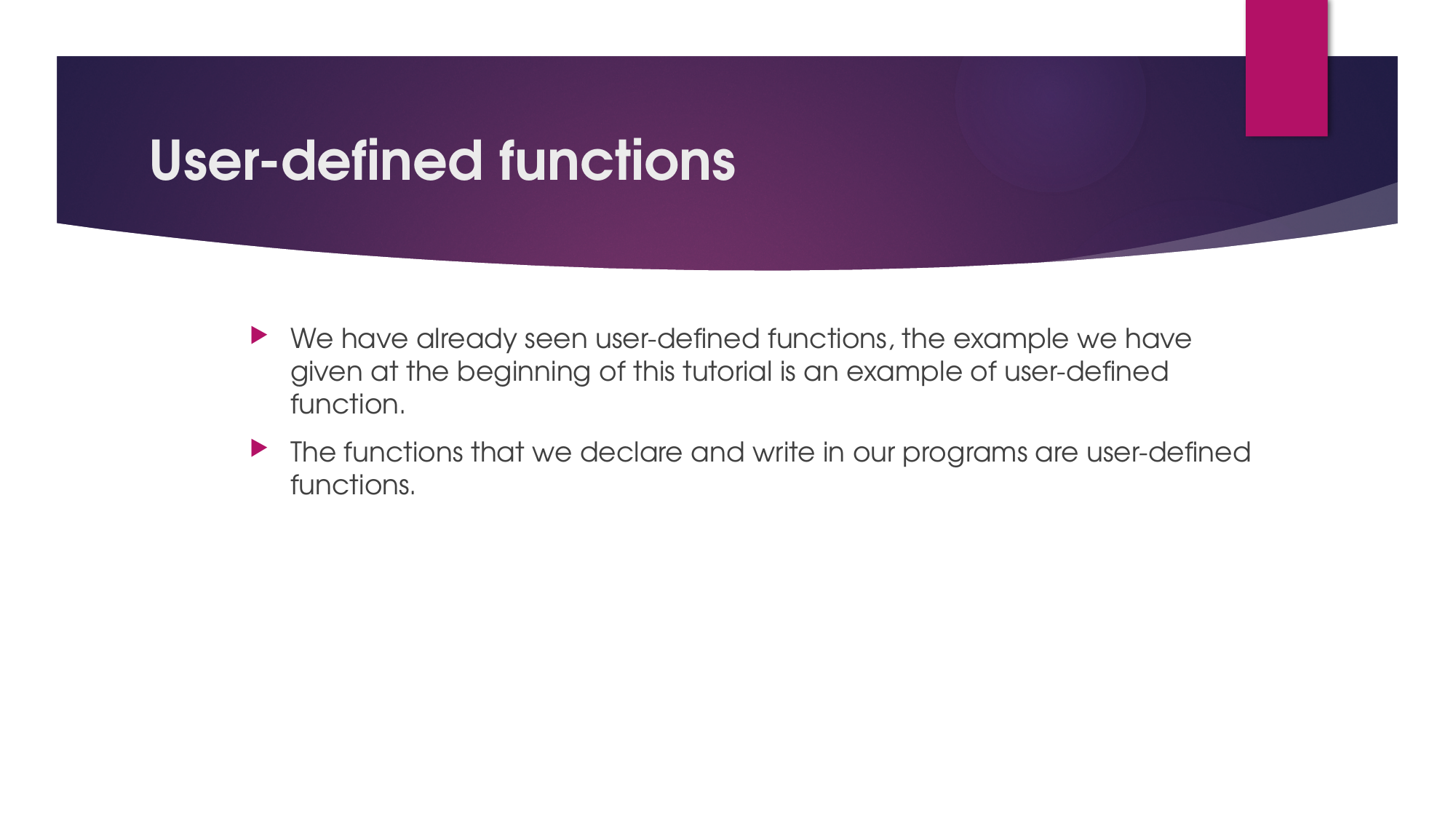

# User-defined functions
We have already seen user-defined functions, the example we have given at the beginning of this tutorial is an example of user-defined function.
The functions that we declare and write in our programs are user-defined functions.